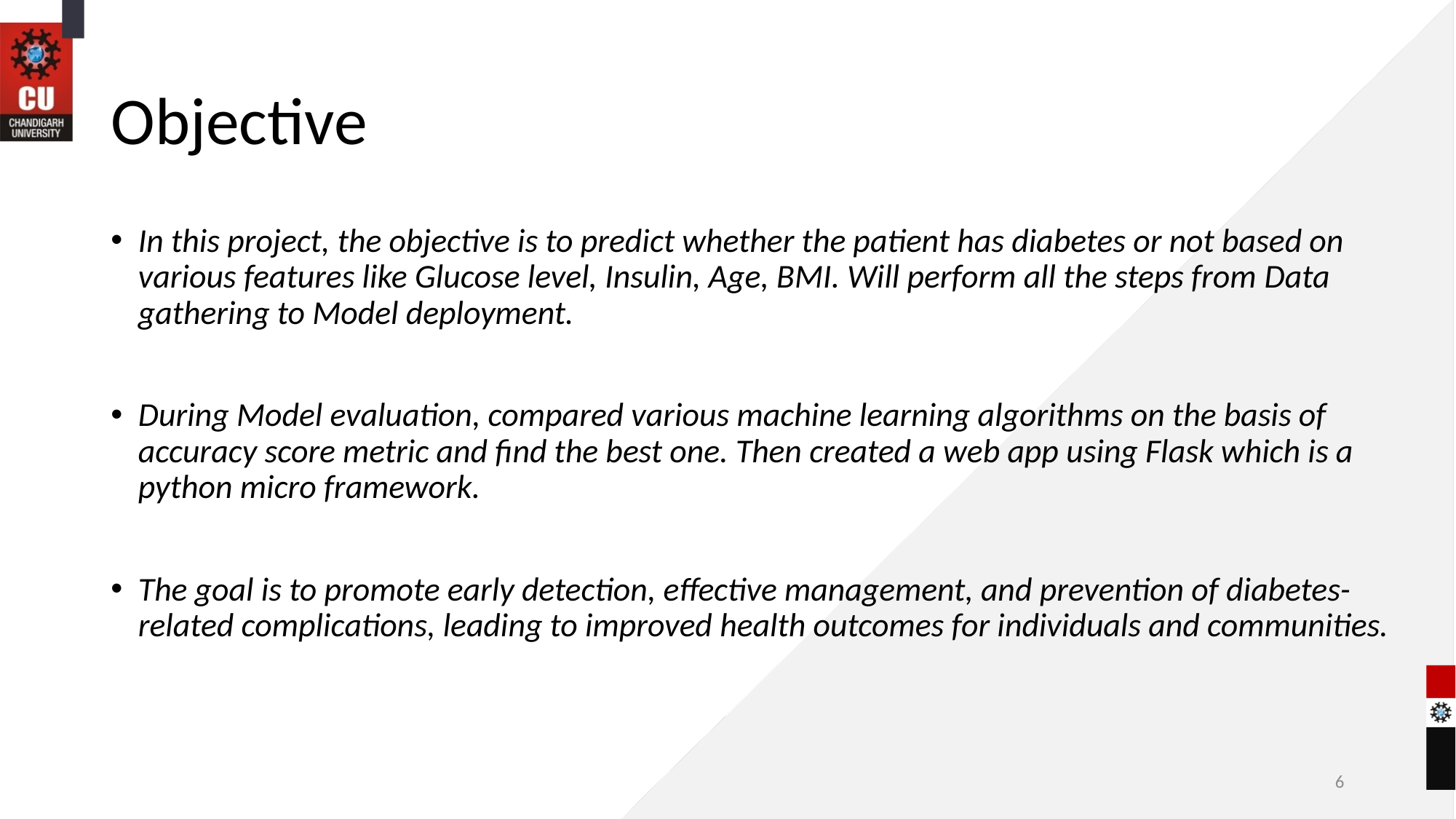

# Objective
In this project, the objective is to predict whether the patient has diabetes or not based on various features like Glucose level, Insulin, Age, BMI. Will perform all the steps from Data gathering to Model deployment.

During Model evaluation, compared various machine learning algorithms on the basis of accuracy score metric and find the best one. Then created a web app using Flask which is a python micro framework.

The goal is to promote early detection, effective management, and prevention of diabetes-related complications, leading to improved health outcomes for individuals and communities.

6